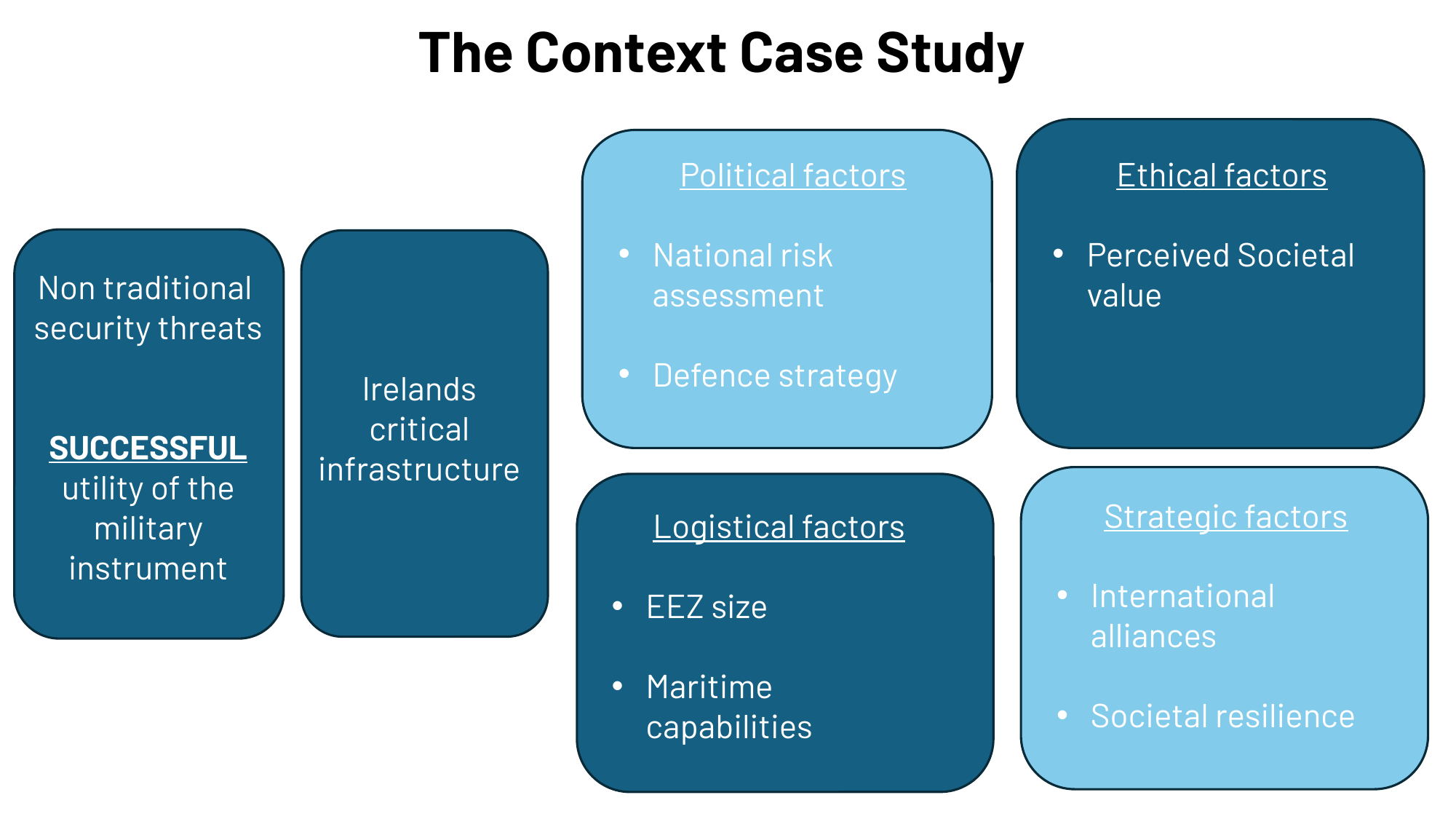

# The Context Case Study

Political factors

National risk assessment

Defence strategy
Ethical factors

Perceived Societal value

Non traditional
security threats

SUCCESSFUL utility of the military instrument
Irelands critical infrastructure

Strategic factors

International alliances

Societal resilience
Logistical factors

EEZ size

Maritime capabilities